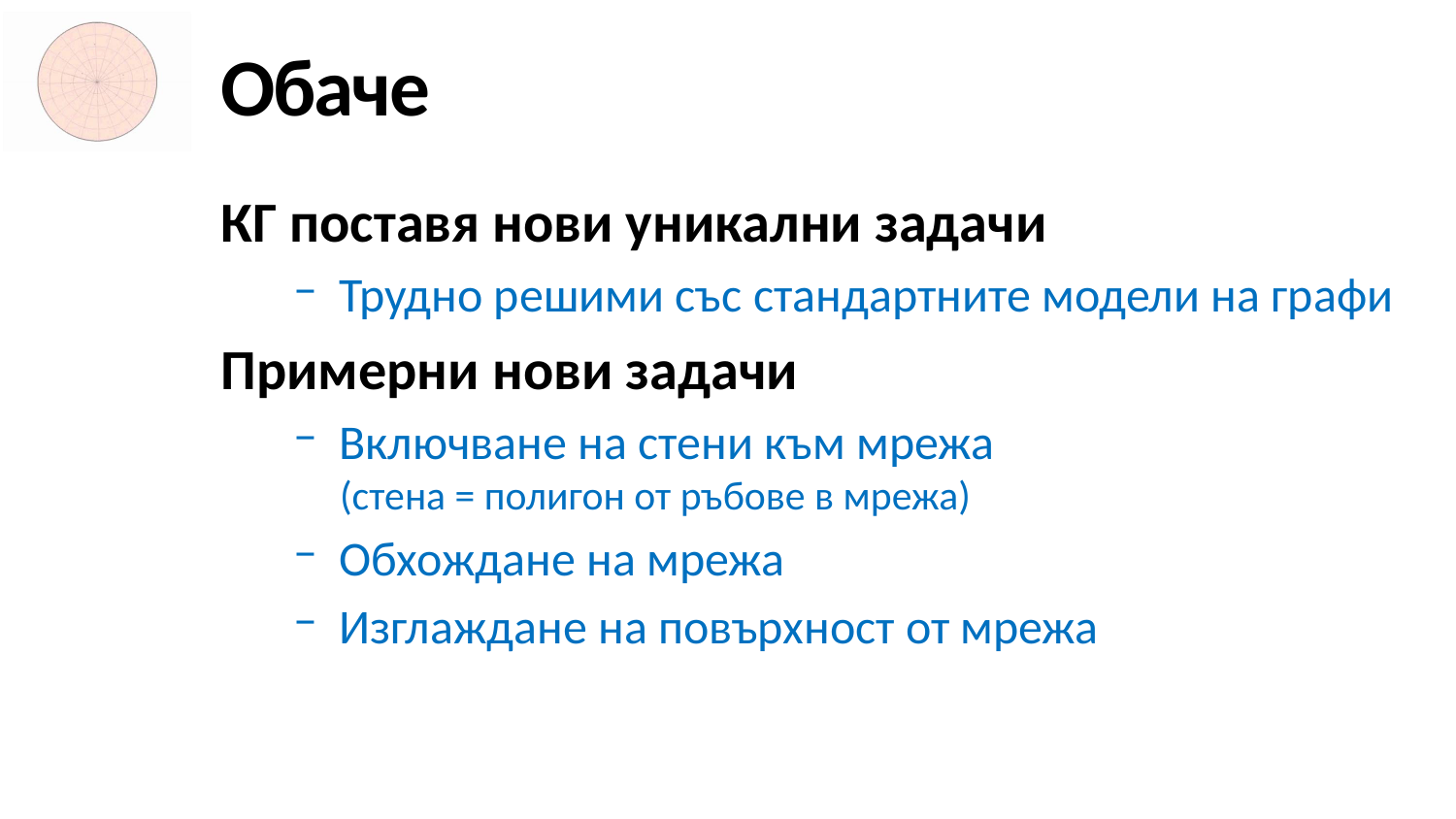

# Обаче
КГ поставя нови уникални задачи
Трудно решими със стандартните модели на графи
Примерни нови задачи
Включване на стени към мрежа
(стена = полигон от ръбове в мрежа)
Обхождане на мрежа
Изглаждане на повърхност от мрежа